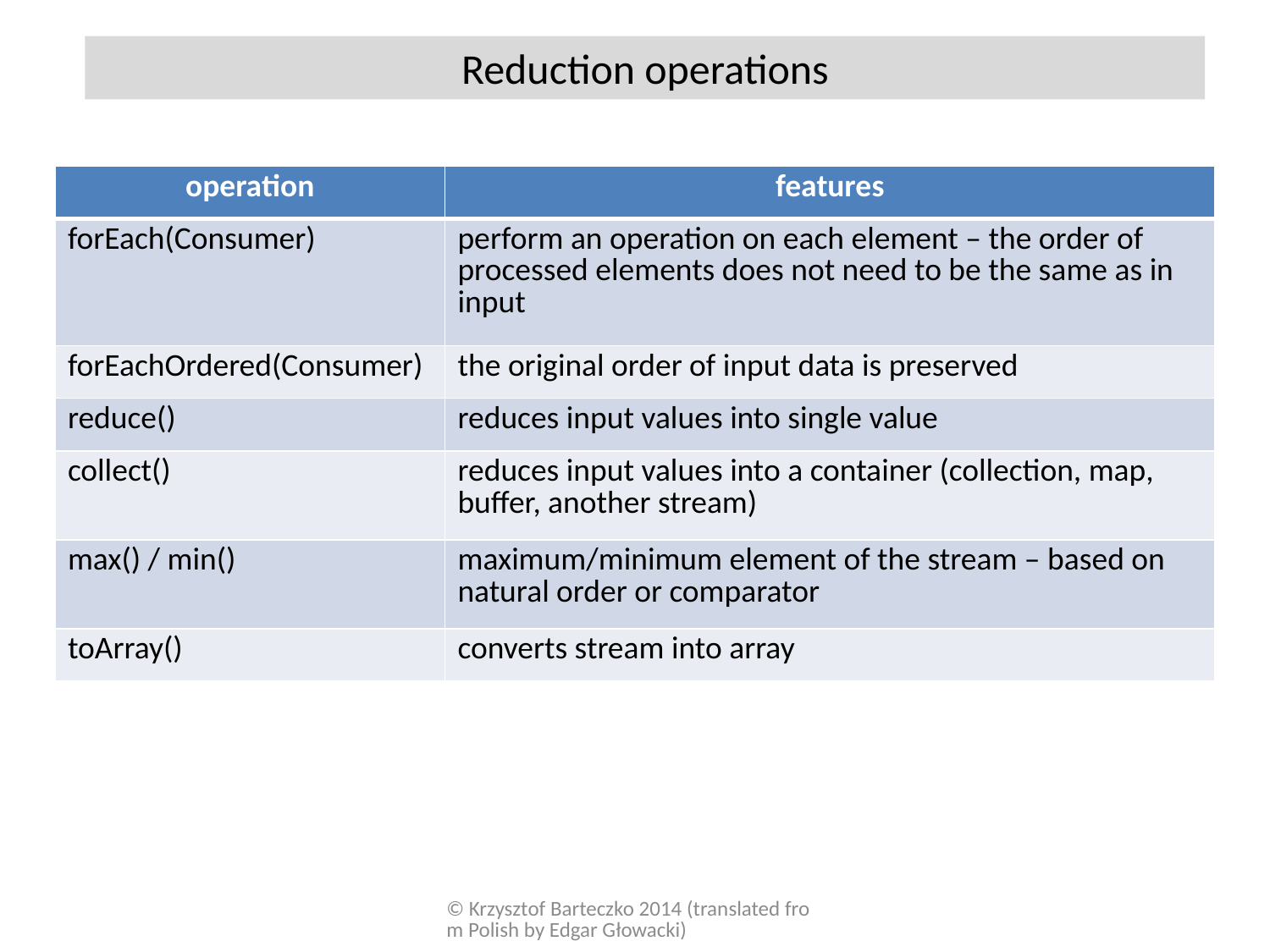

Reduction operations
| operation | features |
| --- | --- |
| forEach(Consumer) | perform an operation on each element – the order of processed elements does not need to be the same as in input |
| forEachOrdered(Consumer) | the original order of input data is preserved |
| reduce() | reduces input values into single value |
| collect() | reduces input values into a container (collection, map, buffer, another stream) |
| max() / min() | maximum/minimum element of the stream – based on natural order or comparator |
| toArray() | converts stream into array |
© Krzysztof Barteczko 2014 (translated from Polish by Edgar Głowacki)